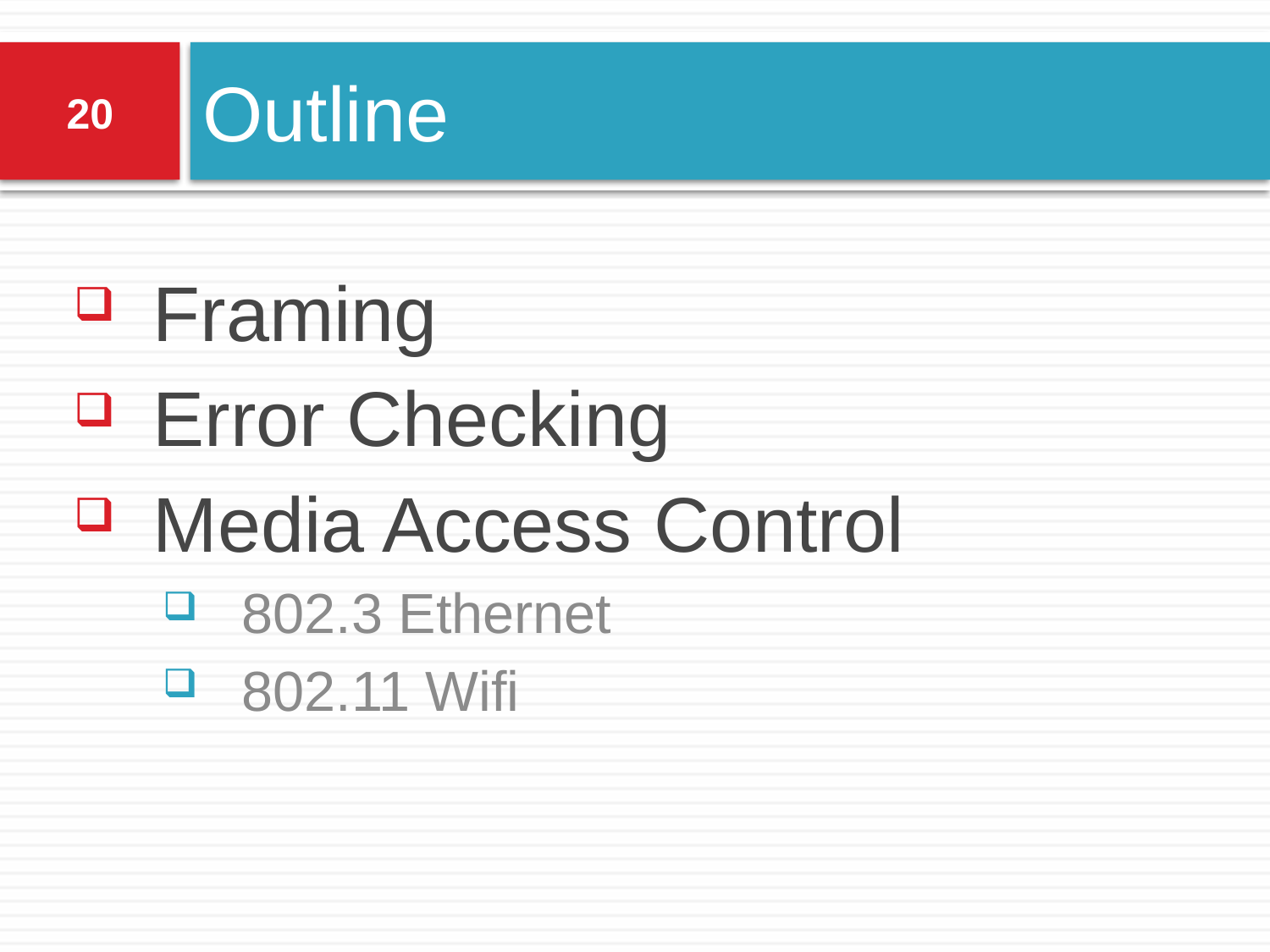

# Outline
20
Framing
Error Checking
Media Access Control
802.3 Ethernet
802.11 Wifi